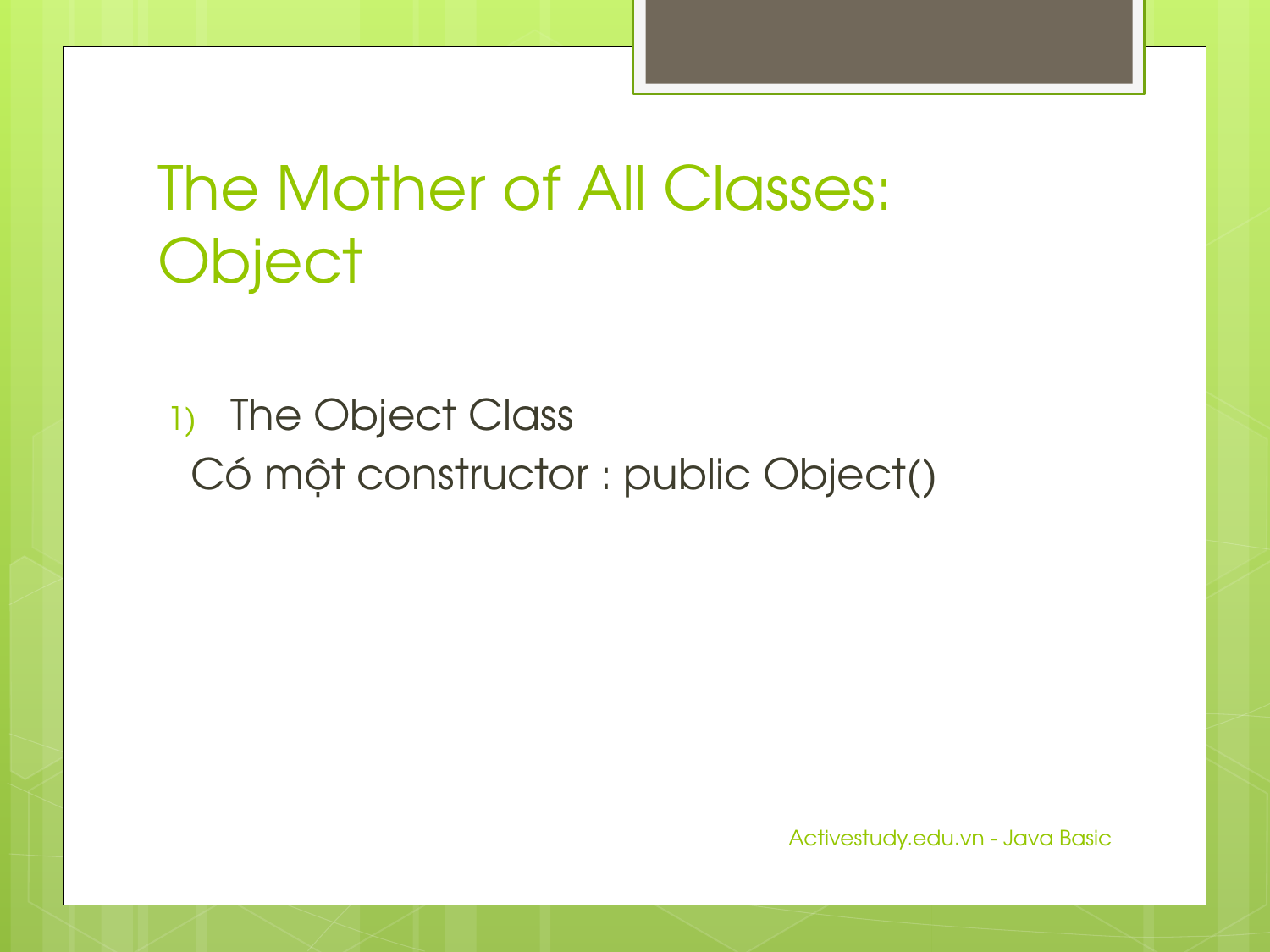

# The Mother of All Classes: Object

The Object Class
  Có một constructor : public Object()

Activestudy.edu.vn - Java Basic